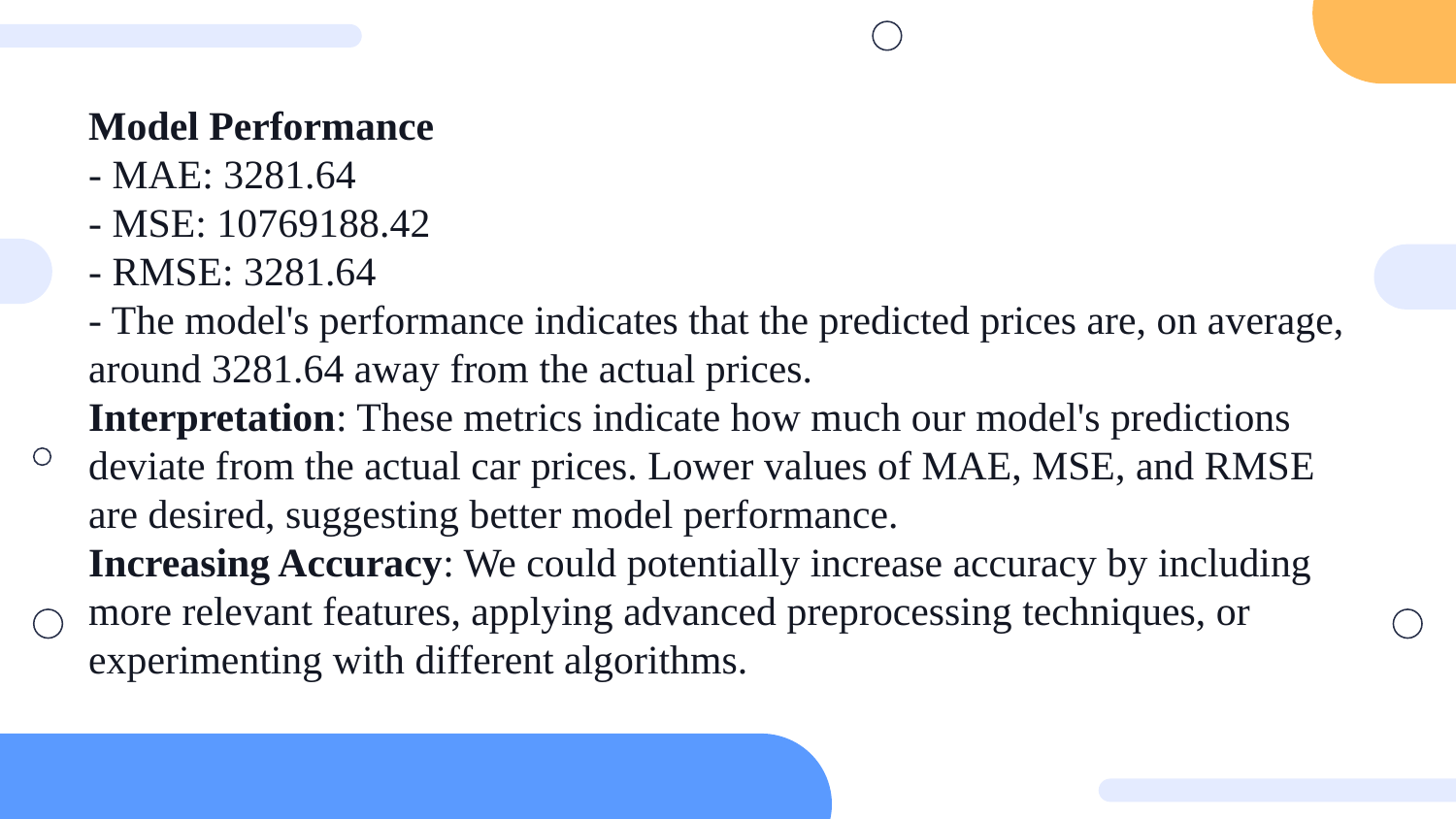

Model Performance
- MAE: 3281.64
- MSE: 10769188.42
- RMSE: 3281.64
- The model's performance indicates that the predicted prices are, on average, around 3281.64 away from the actual prices.
Interpretation: These metrics indicate how much our model's predictions deviate from the actual car prices. Lower values of MAE, MSE, and RMSE are desired, suggesting better model performance.
Increasing Accuracy: We could potentially increase accuracy by including more relevant features, applying advanced preprocessing techniques, or experimenting with different algorithms.